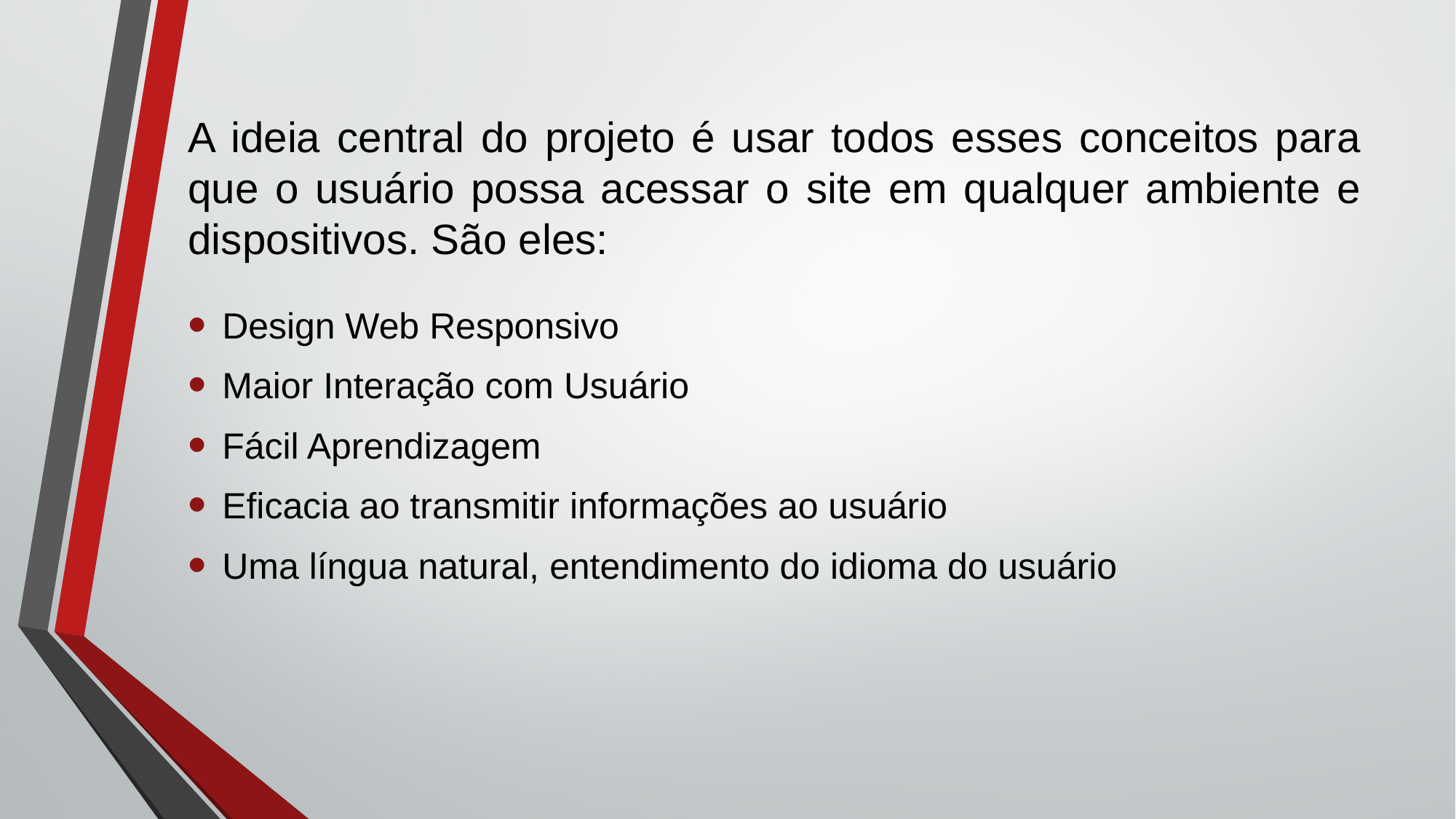

# A ideia central do projeto é usar todos esses conceitos para que o usuário possa acessar o site em qualquer ambiente e dispositivos. São eles:
Design Web Responsivo
Maior Interação com Usuário
Fácil Aprendizagem
Eficacia ao transmitir informações ao usuário
Uma língua natural, entendimento do idioma do usuário